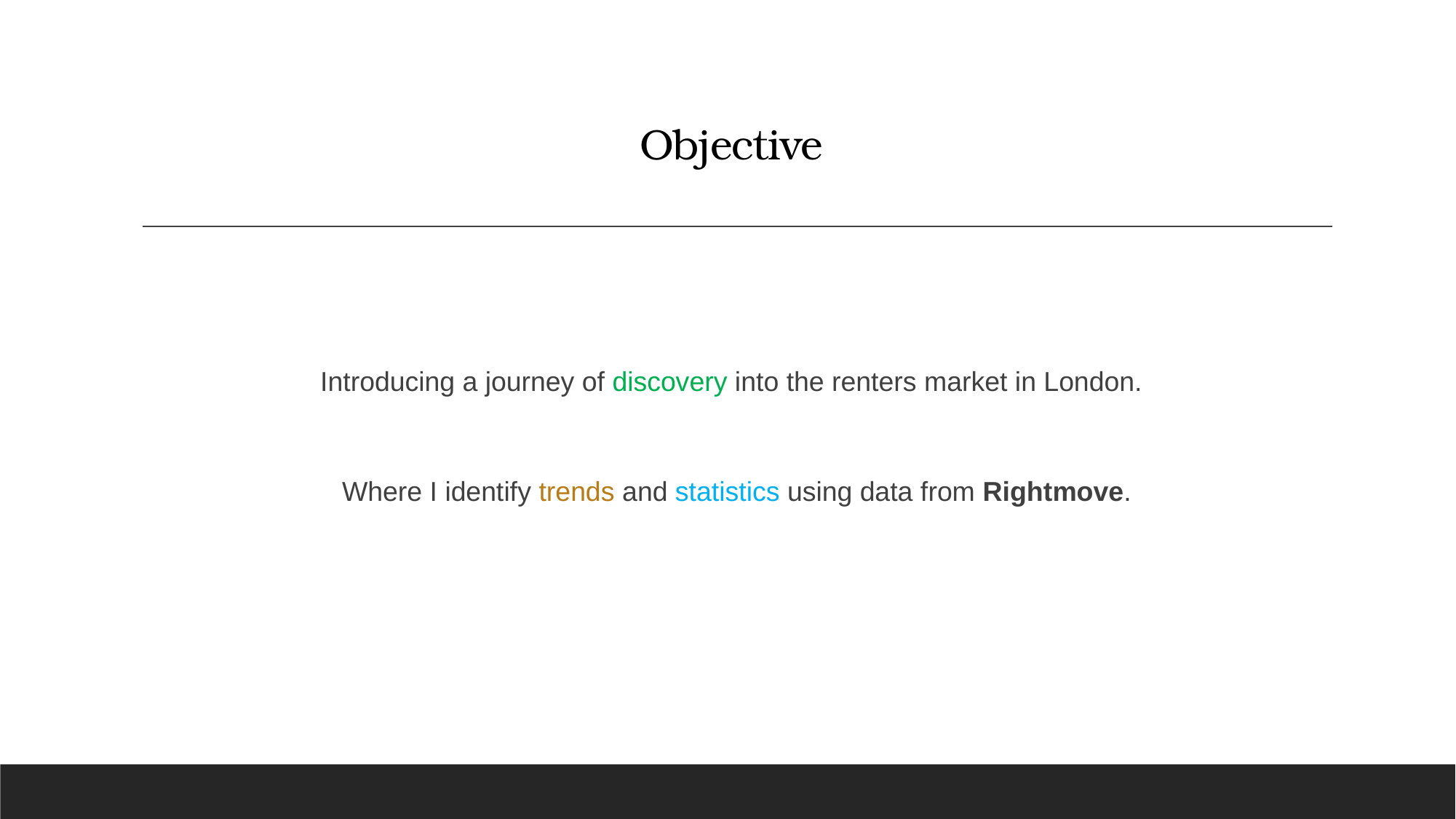

# Objective

Introducing a journey of discovery into the renters market in London.

Where I identify trends and statistics using data from Rightmove.